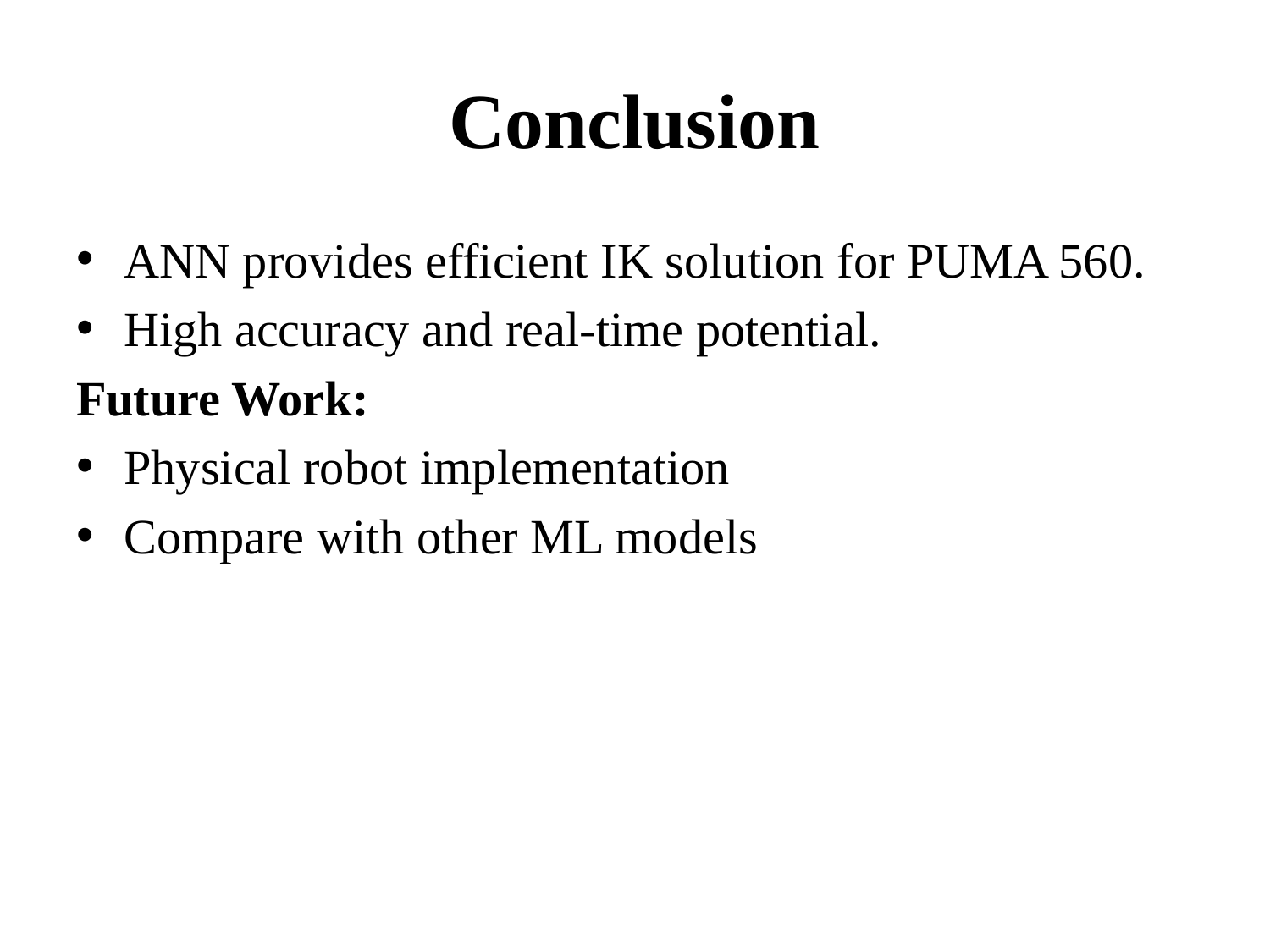

# Conclusion
ANN provides efficient IK solution for PUMA 560.
High accuracy and real-time potential.
Future Work:
Physical robot implementation
Compare with other ML models